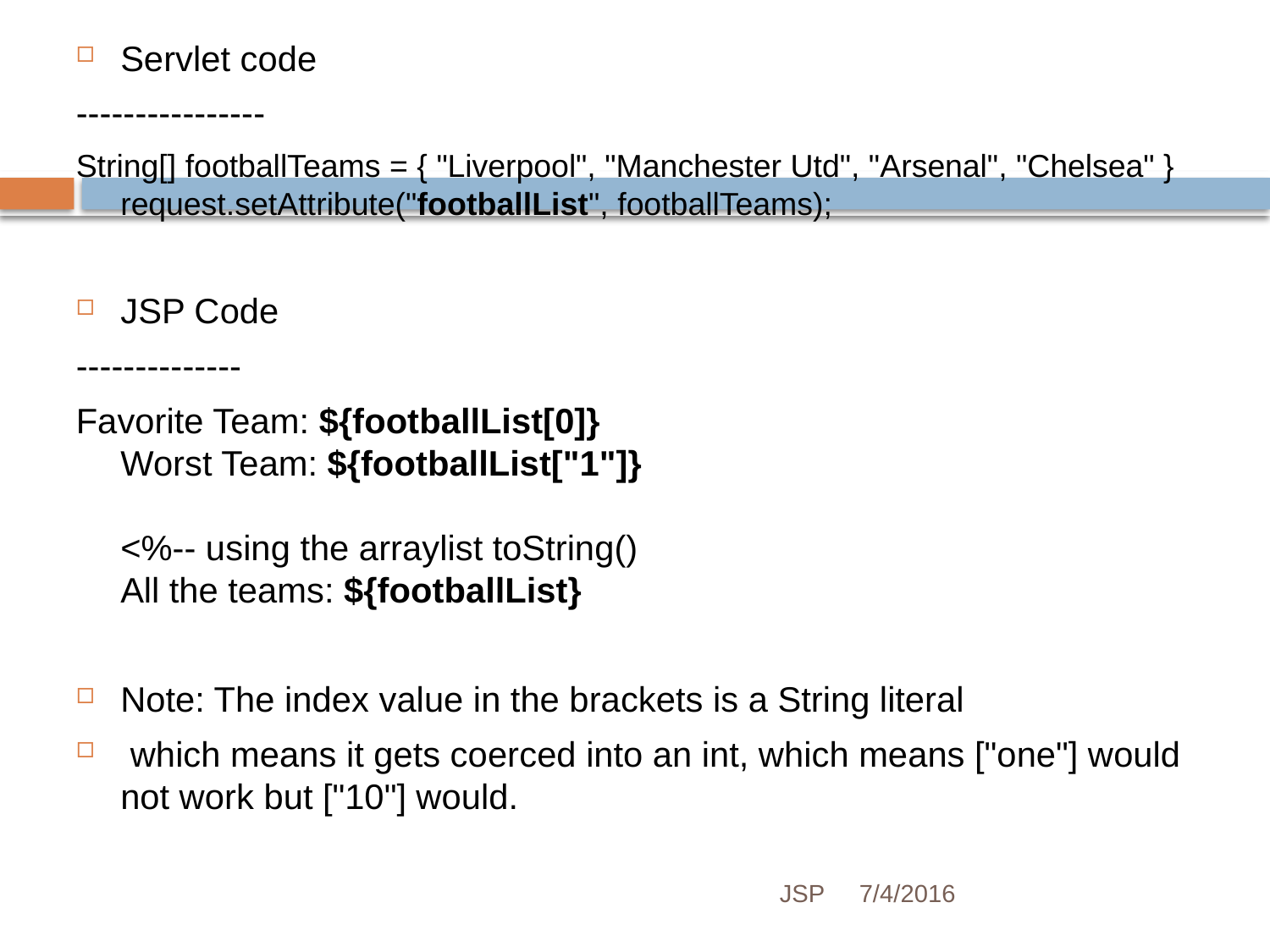

Servlet code
----------------
String[] footballTeams = { "Liverpool", "Manchester Utd", "Arsenal", "Chelsea" }
request.setAttribute("footballList", footballTeams);

JSP Code
--------------
Favorite Team: ${footballList[0]}
Worst Team: ${footballList["1"]}
<%-- using the arraylist toString()
All the teams: ${footballList}

Note: The index value in the brackets is a String literal
 which means it gets coerced into an int, which means ["one"] would not work but ["10"] would.
JSP
7/4/2016